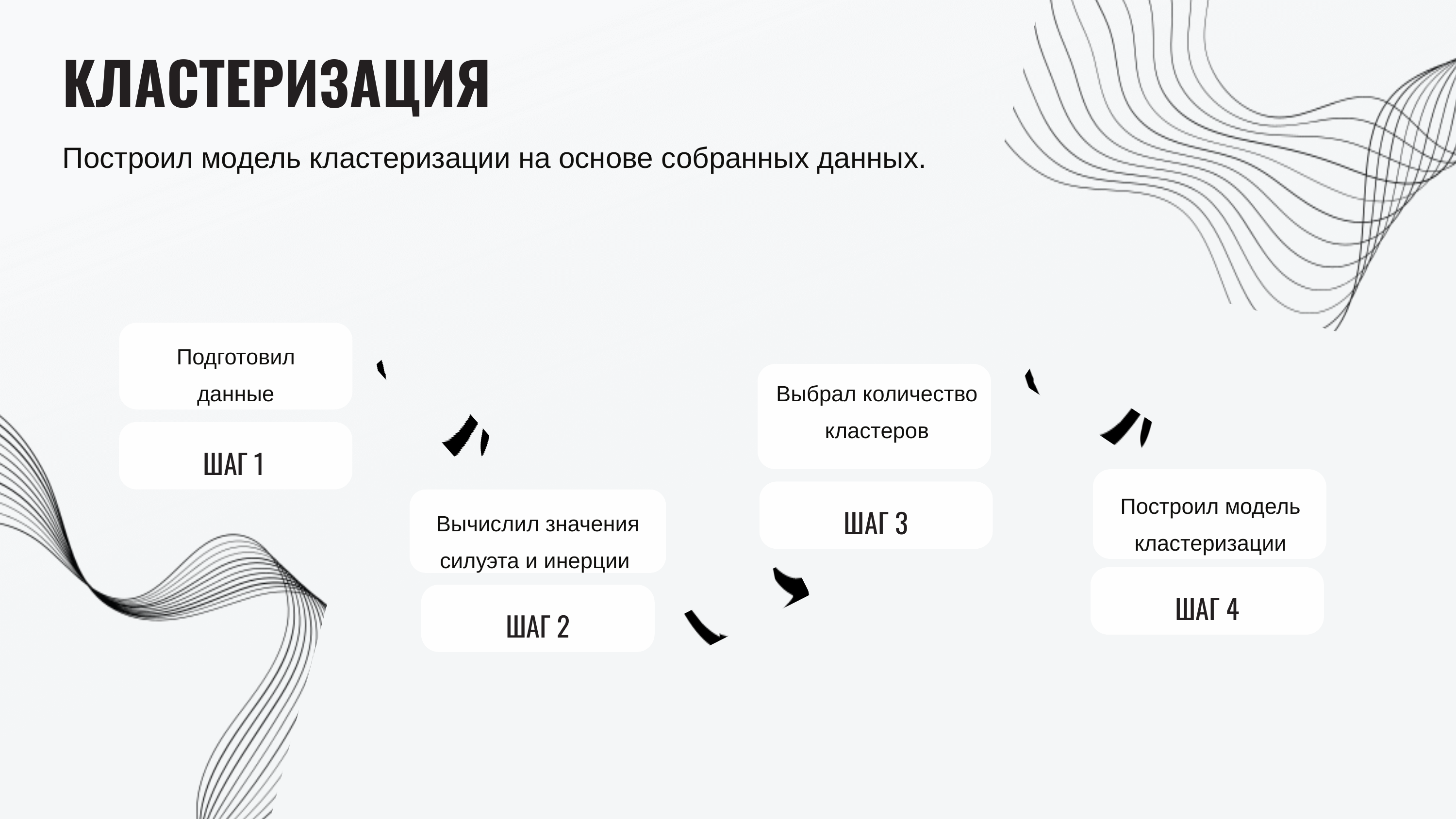

КЛАСТЕРИЗАЦИЯ
Построил модель кластеризации на основе собранных данных.

Подготовил данные

Выбрал количество кластеров

ШАГ 1

Построил модель кластеризации

ШАГ 3
Вычислил значения силуэта и инерции

ШАГ 4

ШАГ 2